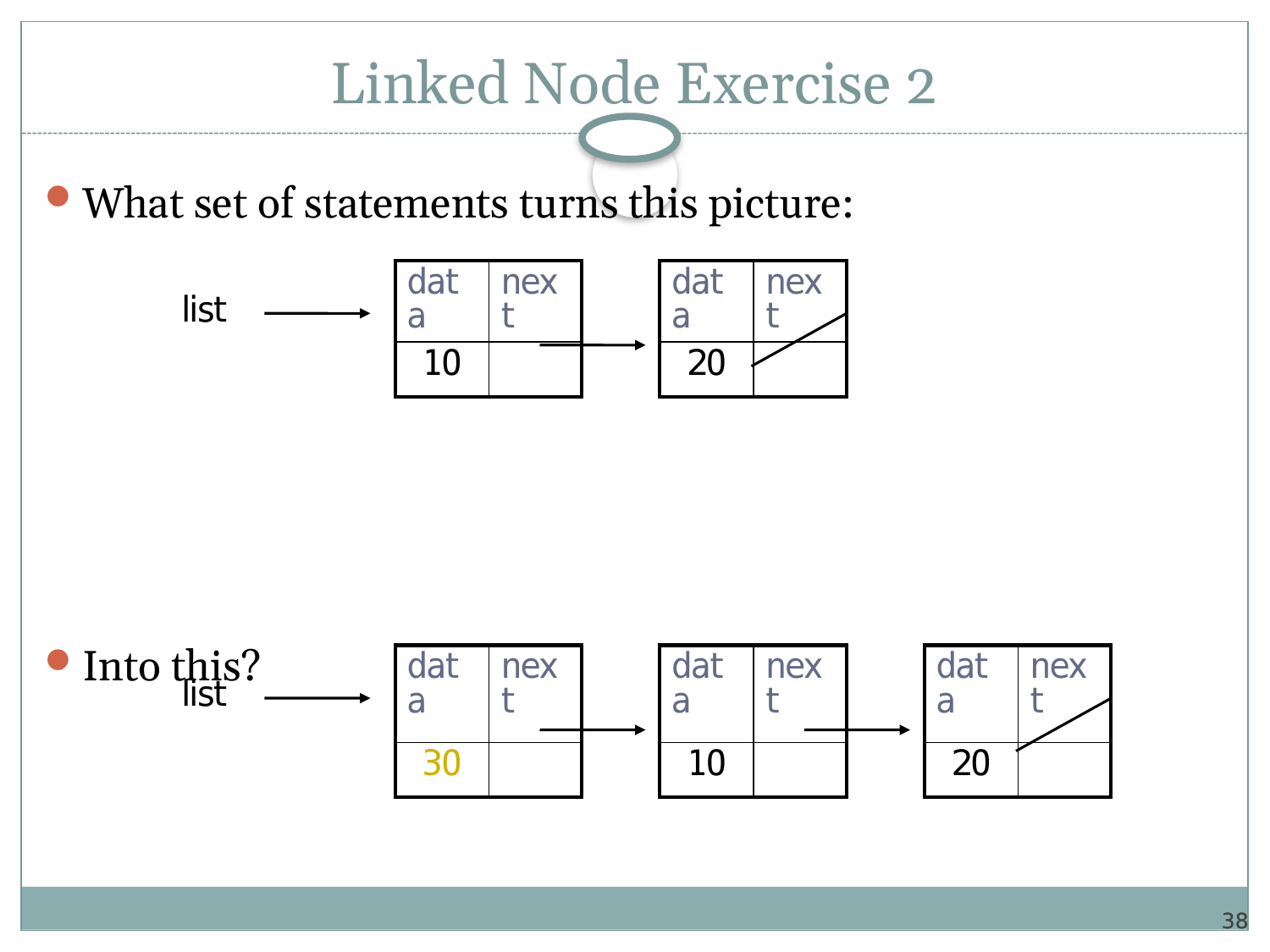

# Linked Node Exercise 2
What set of statements turns this picture:

Into this?
| data | next |
| --- | --- |
| 10 |  |
| data | next |
| --- | --- |
| 20 |  |
list

| data | next |
| --- | --- |
| 30 |  |
| data | next |
| --- | --- |
| 10 |  |
| data | next |
| --- | --- |
| 20 |  |
list